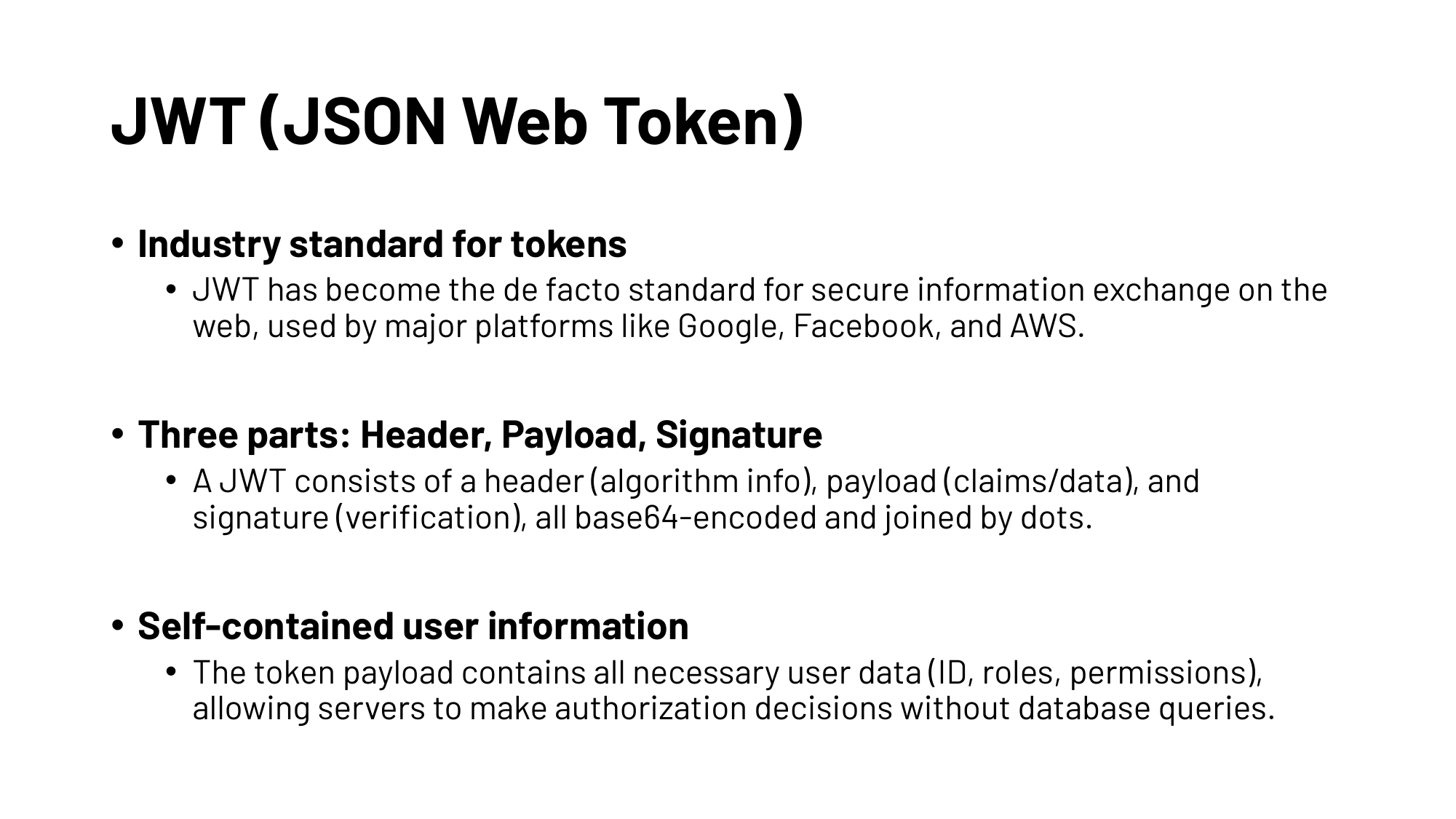

# JWT (JSON Web Token)
Industry standard for tokens
JWT has become the de facto standard for secure information exchange on the web, used by major platforms like Google, Facebook, and AWS.

Three parts: Header, Payload, Signature
A JWT consists of a header (algorithm info), payload (claims/data), and signature (verification), all base64-encoded and joined by dots.

Self-contained user information
The token payload contains all necessary user data (ID, roles, permissions), allowing servers to make authorization decisions without database queries.